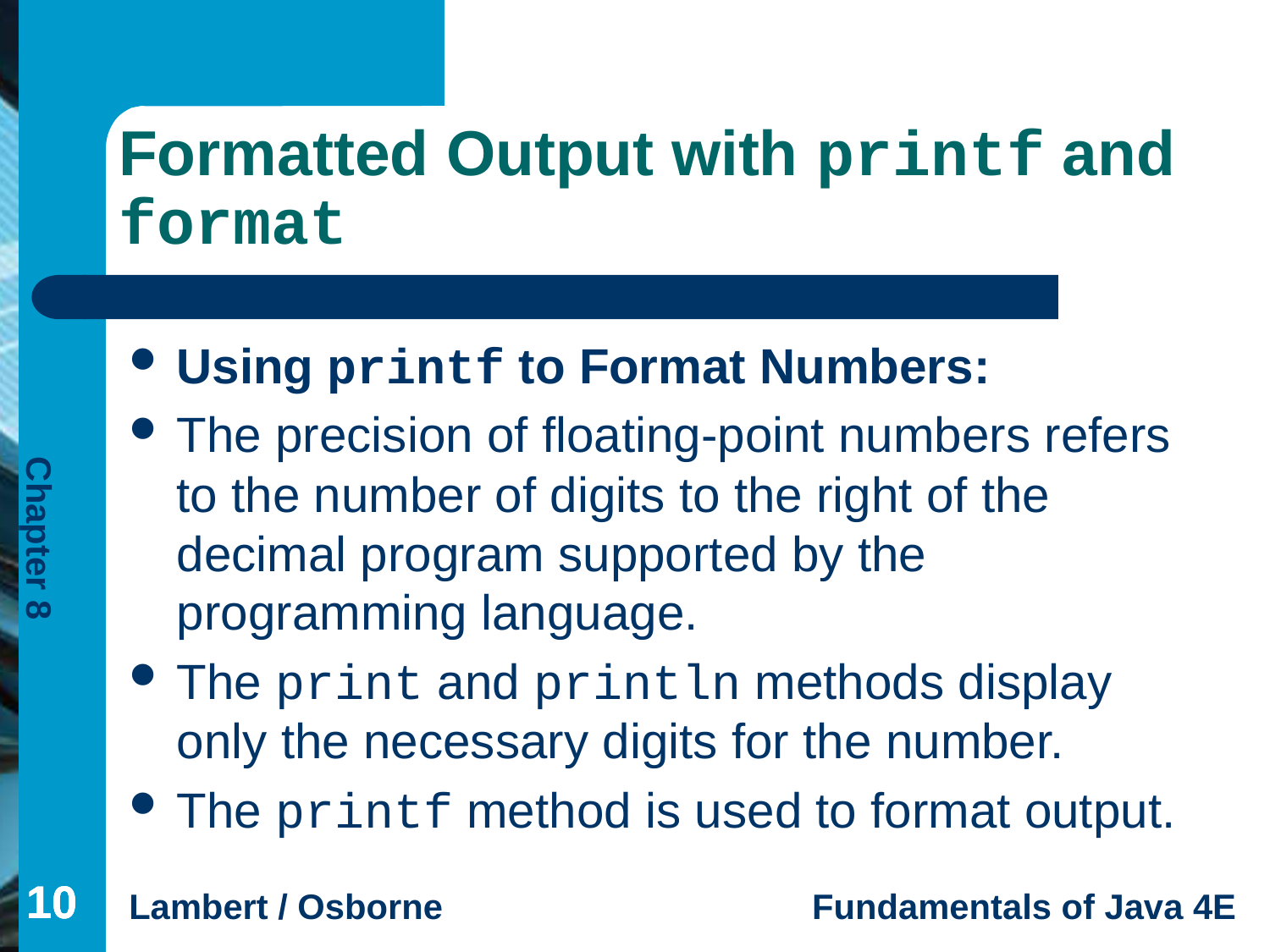

# Formatted Output with printf and format
Using printf to Format Numbers:
The precision of floating-point numbers refers to the number of digits to the right of the decimal program supported by the programming language.
The print and println methods display only the necessary digits for the number.
The printf method is used to format output.
10
10
10